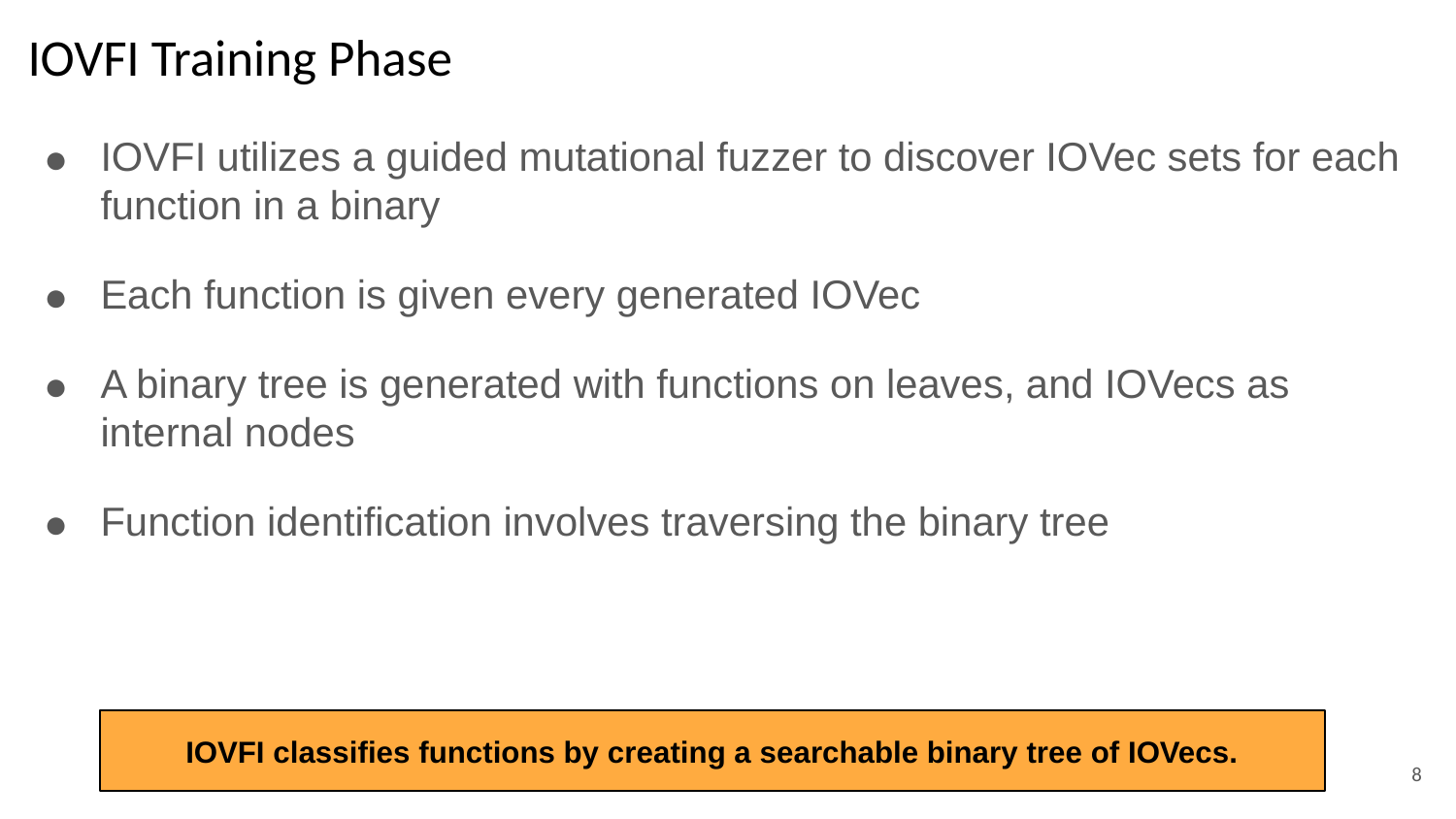

# IOVFI Training Phase
IOVFI utilizes a guided mutational fuzzer to discover IOVec sets for each function in a binary
Each function is given every generated IOVec
A binary tree is generated with functions on leaves, and IOVecs as internal nodes
Function identification involves traversing the binary tree

IOVFI classifies functions by creating a searchable binary tree of IOVecs.
8